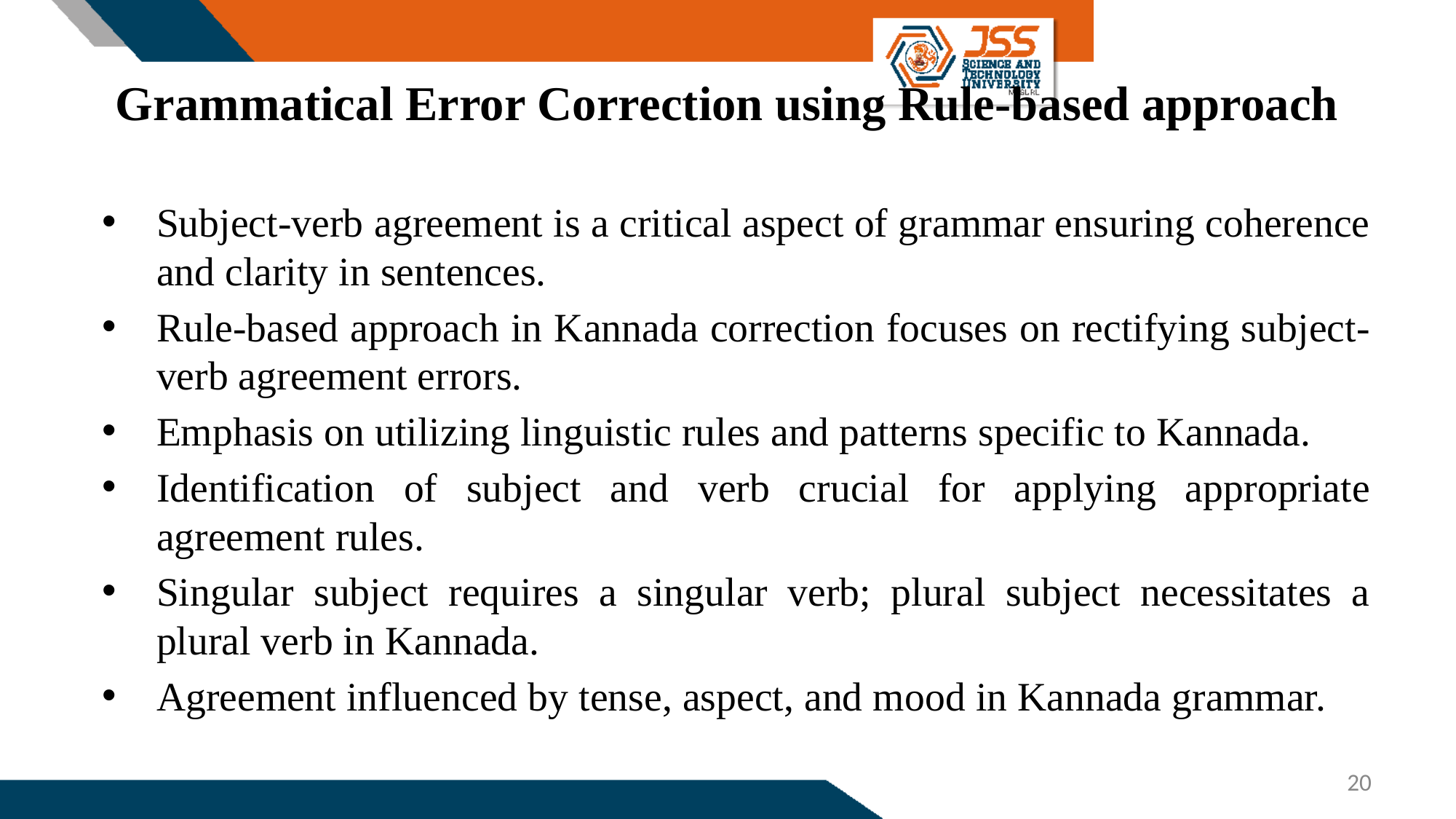

# Grammatical Error Correction using Rule-based approach
Subject-verb agreement is a critical aspect of grammar ensuring coherence and clarity in sentences.
Rule-based approach in Kannada correction focuses on rectifying subject-verb agreement errors.
Emphasis on utilizing linguistic rules and patterns specific to Kannada.
Identification of subject and verb crucial for applying appropriate agreement rules.
Singular subject requires a singular verb; plural subject necessitates a plural verb in Kannada.
Agreement influenced by tense, aspect, and mood in Kannada grammar.
20